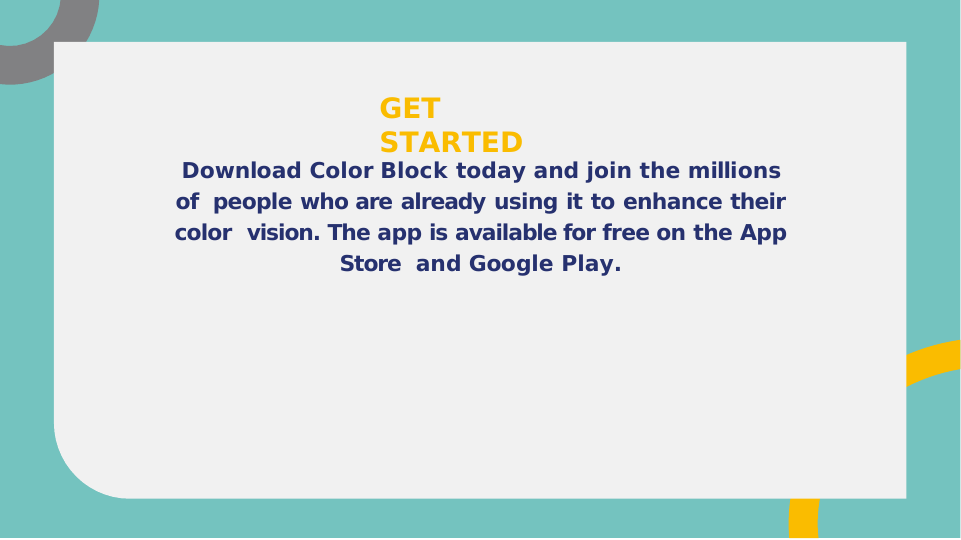

# GET STARTED
Download Color Block today and join the millions of  people who are already using it to enhance their color  vision. The app is available for free on the App Store  and Google Play.